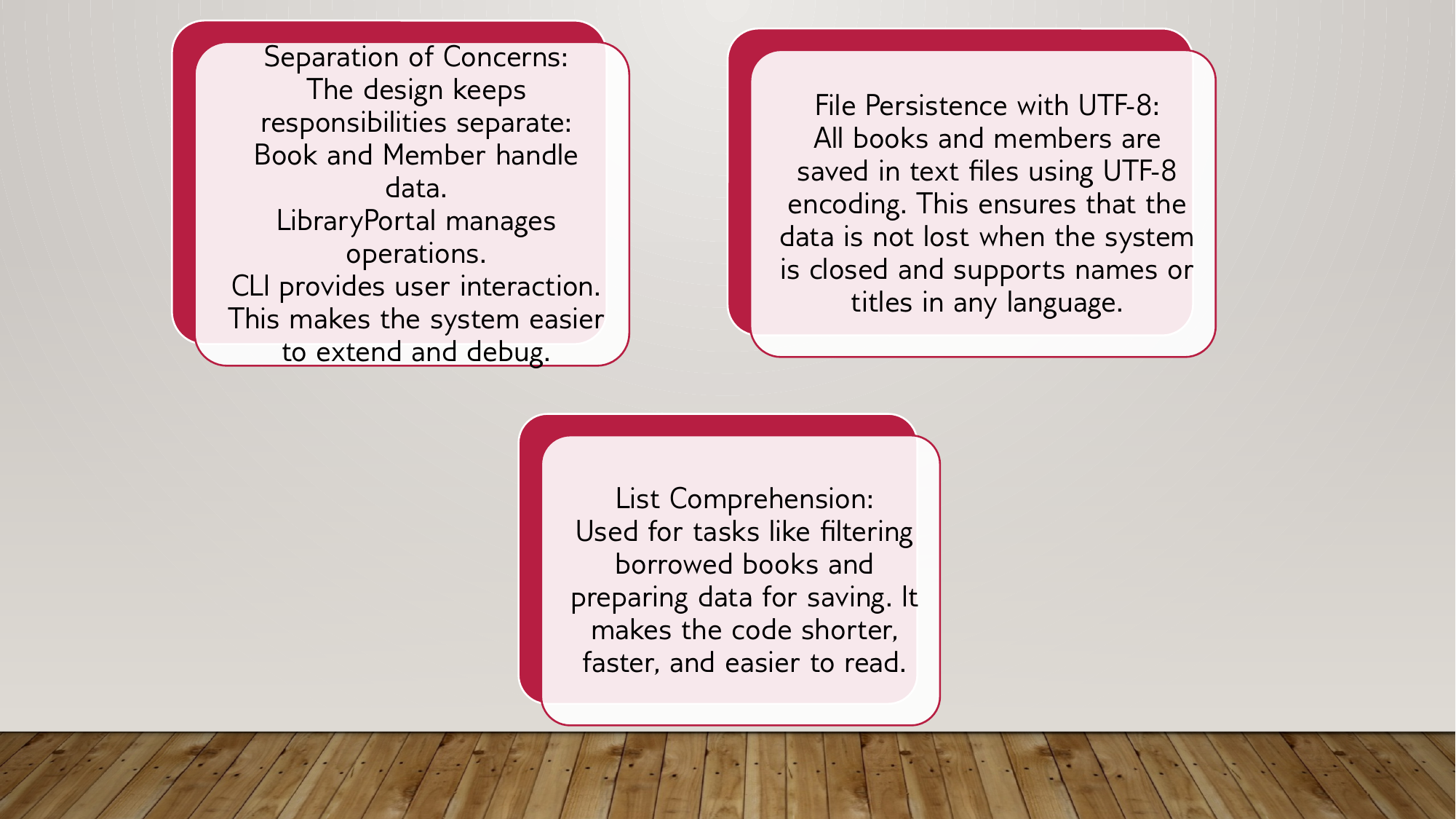

Separation of Concerns:
The design keeps responsibilities separate:
Book and Member handle data.
LibraryPortal manages operations.
CLI provides user interaction.
This makes the system easier to extend and debug.
List Comprehension:
Used for tasks like filtering borrowed books and preparing data for saving. It makes the code shorter, faster, and easier to read.
File Persistence with UTF-8:
All books and members are saved in text files using UTF-8 encoding. This ensures that the data is not lost when the system is closed and supports names or titles in any language.